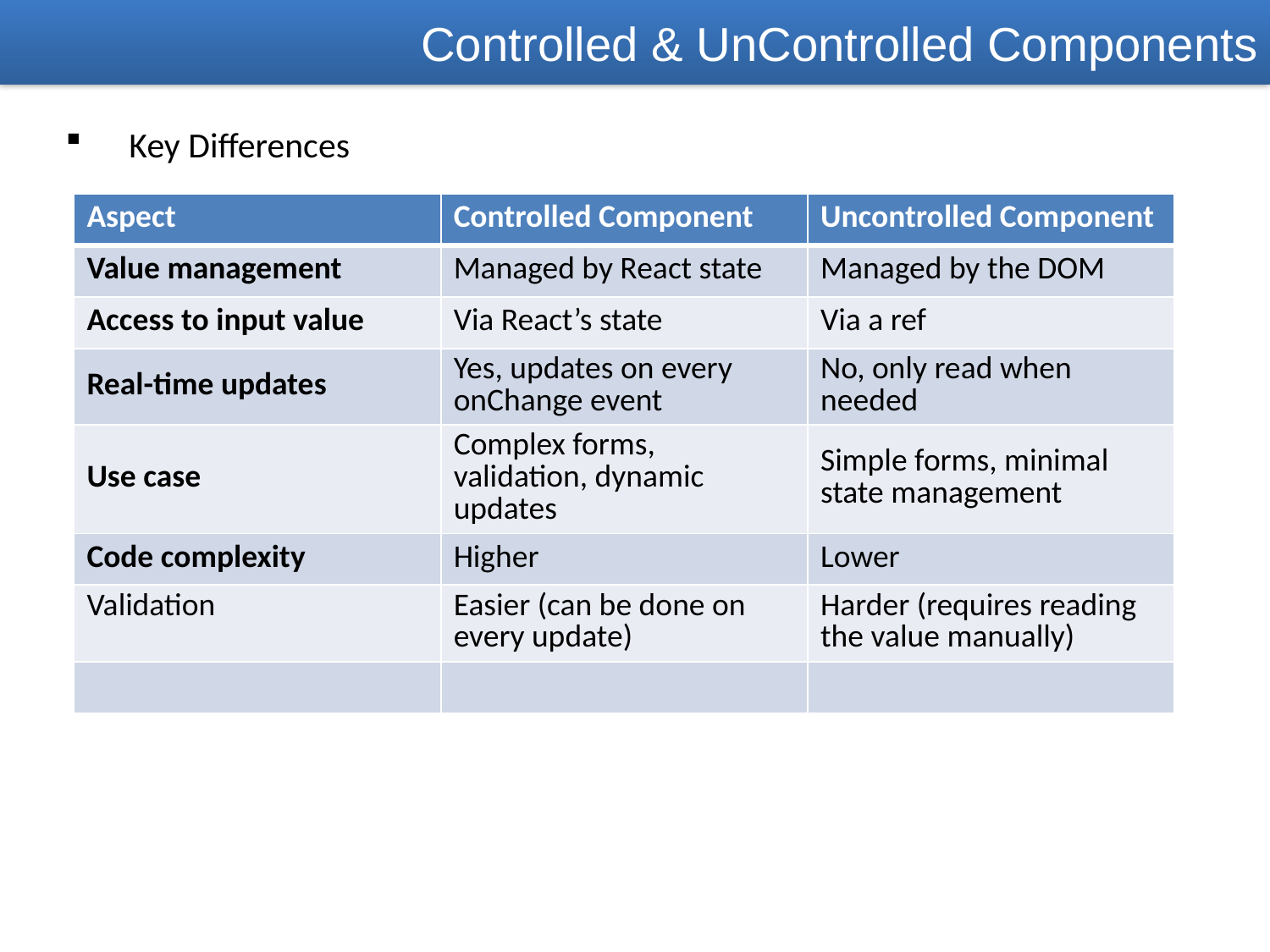

Controlled & UnControlled Components
Key Differences

| Aspect | Controlled Component | Uncontrolled Component |
| --- | --- | --- |
| Value management | Managed by React state | Managed by the DOM |
| Access to input value | Via React’s state | Via a ref |
| Real-time updates | Yes, updates on every onChange event | No, only read when needed |
| Use case | Complex forms, validation, dynamic updates | Simple forms, minimal state management |
| Code complexity | Higher | Lower |
| Validation | Easier (can be done on every update) | Harder (requires reading the value manually) |
|  |  |  |